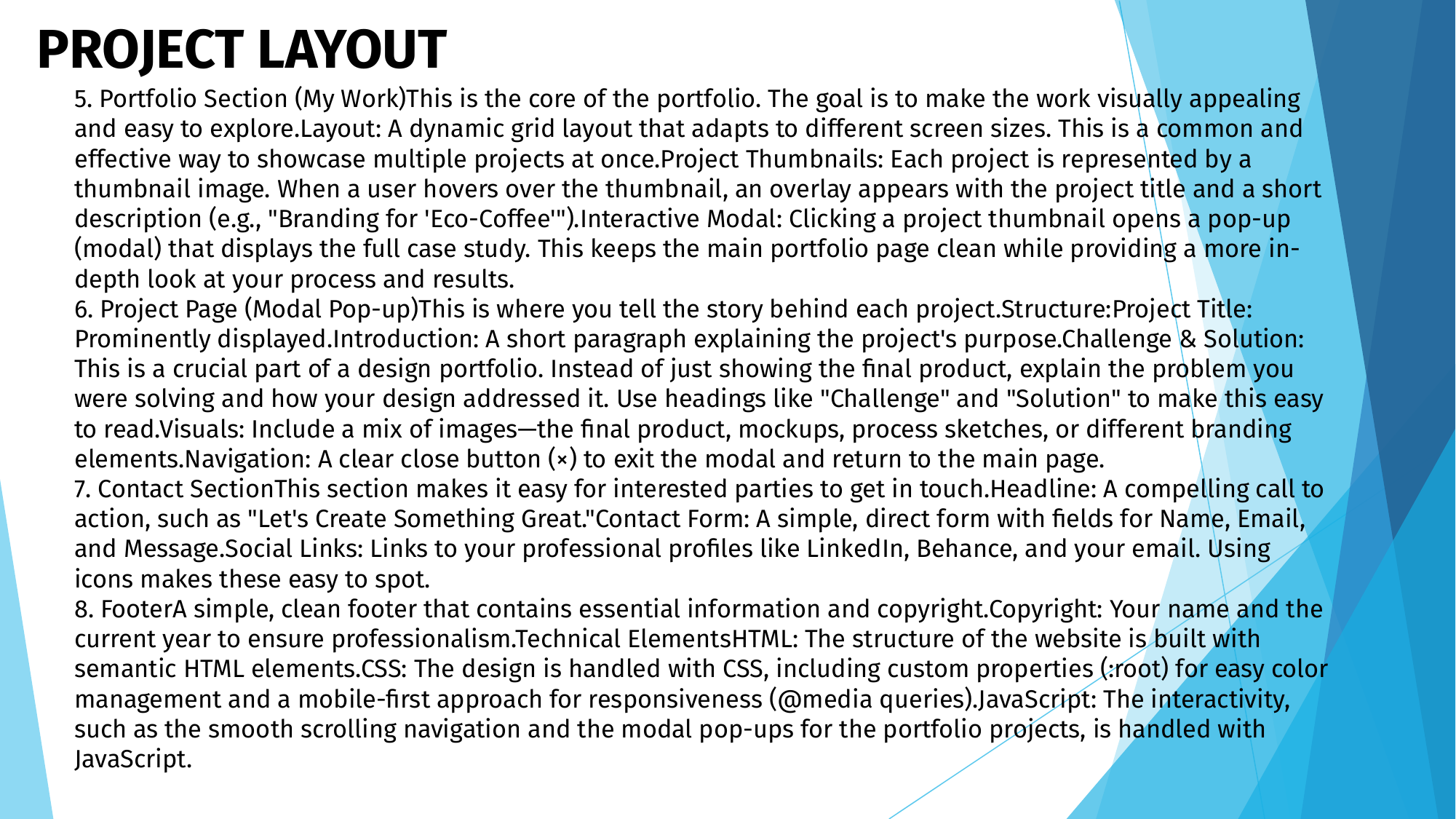

# PROJECT LAYOUT
5. Portfolio Section (My Work)This is the core of the portfolio. The goal is to make the work visually appealing and easy to explore.Layout: A dynamic grid layout that adapts to different screen sizes. This is a common and effective way to showcase multiple projects at once.Project Thumbnails: Each project is represented by a thumbnail image. When a user hovers over the thumbnail, an overlay appears with the project title and a short description (e.g., "Branding for 'Eco-Coffee'").Interactive Modal: Clicking a project thumbnail opens a pop-up (modal) that displays the full case study. This keeps the main portfolio page clean while providing a more in-depth look at your process and results.
6. Project Page (Modal Pop-up)This is where you tell the story behind each project.Structure:Project Title: Prominently displayed.Introduction: A short paragraph explaining the project's purpose.Challenge & Solution: This is a crucial part of a design portfolio. Instead of just showing the final product, explain the problem you were solving and how your design addressed it. Use headings like "Challenge" and "Solution" to make this easy to read.Visuals: Include a mix of images—the final product, mockups, process sketches, or different branding elements.Navigation: A clear close button (×) to exit the modal and return to the main page.
7. Contact SectionThis section makes it easy for interested parties to get in touch.Headline: A compelling call to action, such as "Let's Create Something Great."Contact Form: A simple, direct form with fields for Name, Email, and Message.Social Links: Links to your professional profiles like LinkedIn, Behance, and your email. Using icons makes these easy to spot.
8. FooterA simple, clean footer that contains essential information and copyright.Copyright: Your name and the current year to ensure professionalism.Technical ElementsHTML: The structure of the website is built with semantic HTML elements.CSS: The design is handled with CSS, including custom properties (:root) for easy color management and a mobile-first approach for responsiveness (@media queries).JavaScript: The interactivity, such as the smooth scrolling navigation and the modal pop-ups for the portfolio projects, is handled with JavaScript.